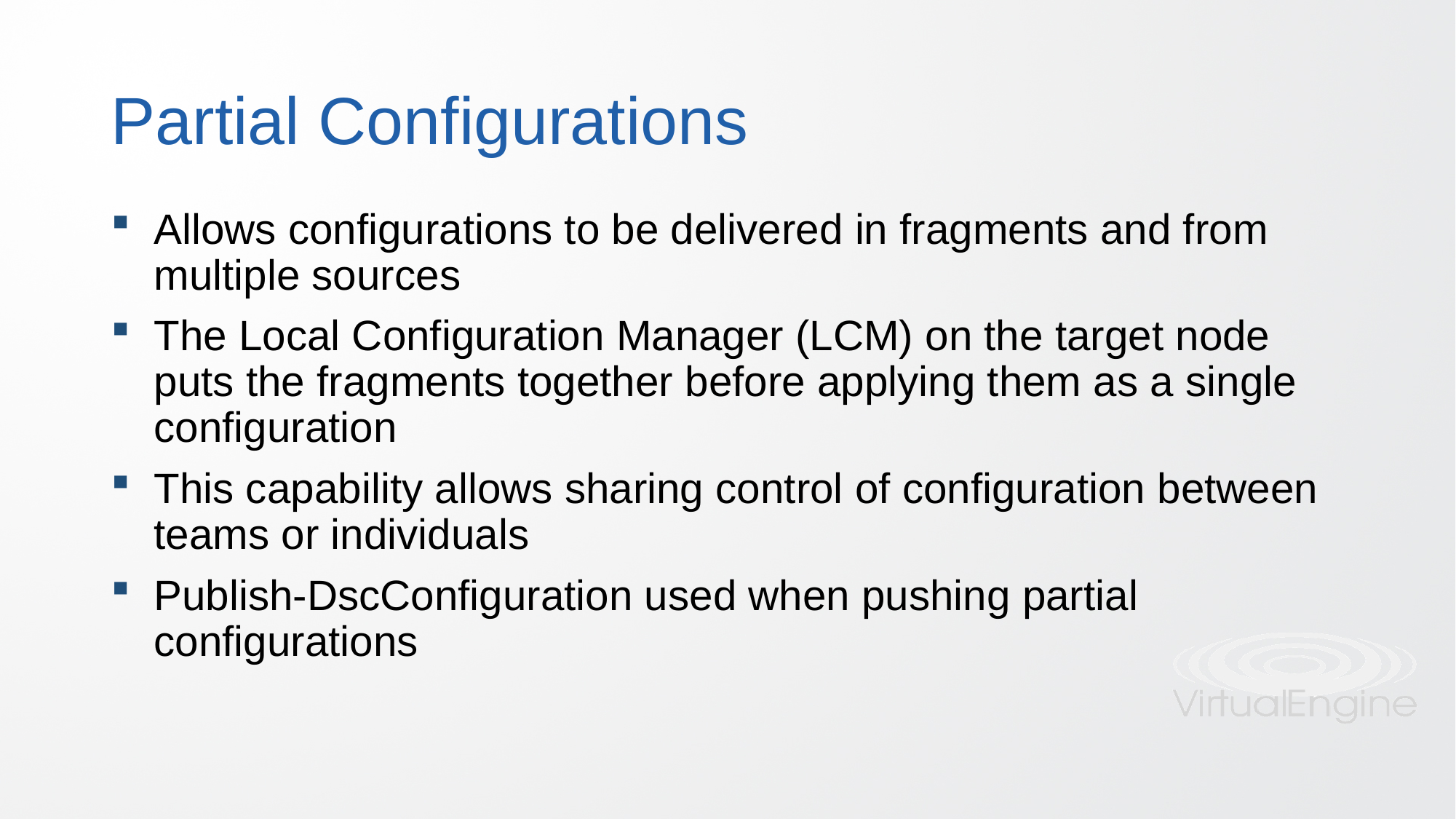

# Partial Configurations
Allows configurations to be delivered in fragments and from multiple sources
The Local Configuration Manager (LCM) on the target node puts the fragments together before applying them as a single configuration
This capability allows sharing control of configuration between teams or individuals
Publish-DscConfiguration used when pushing partial configurations